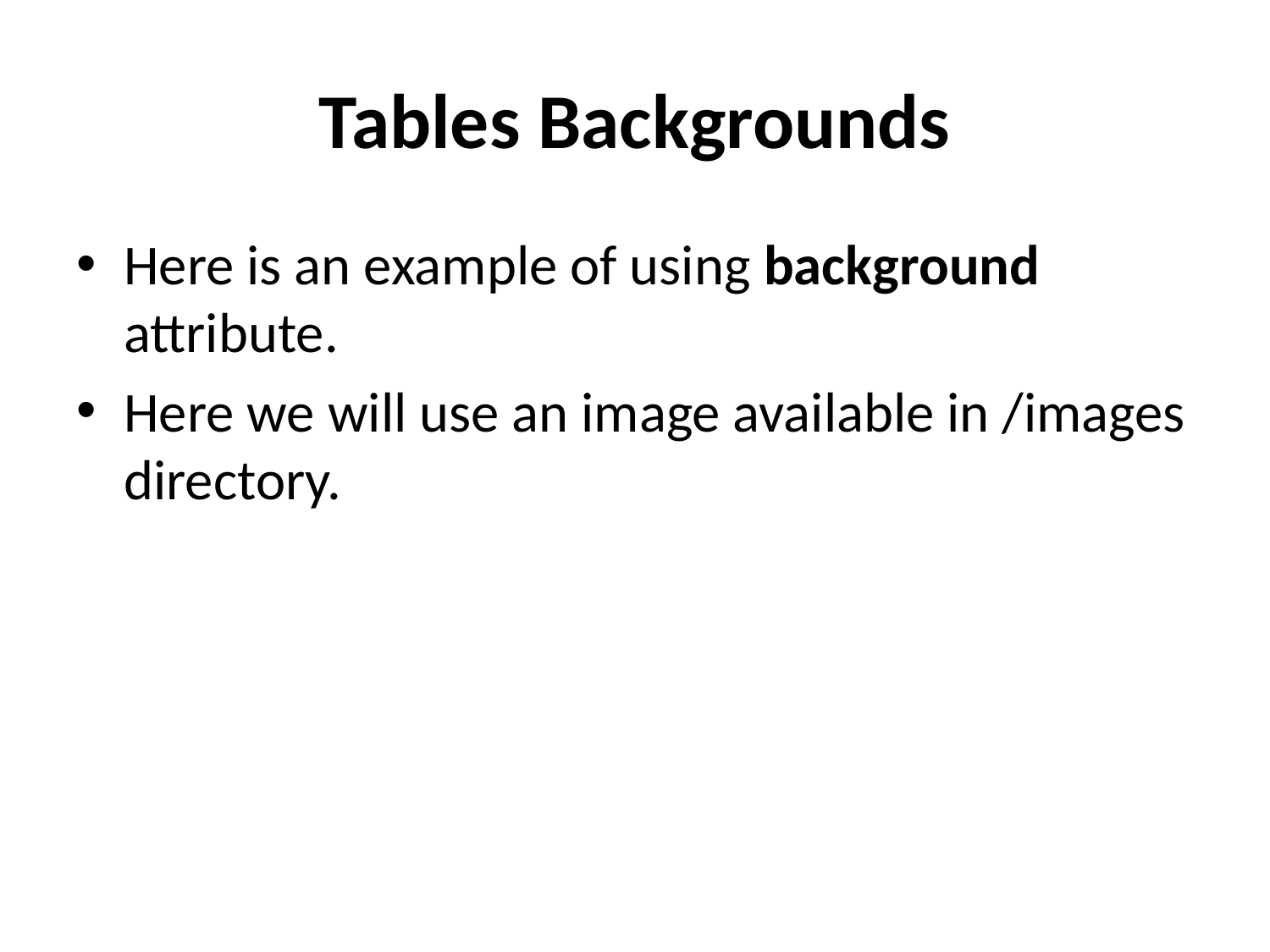

# Tables Backgrounds
Here is an example of using background attribute.
Here we will use an image available in /images directory.